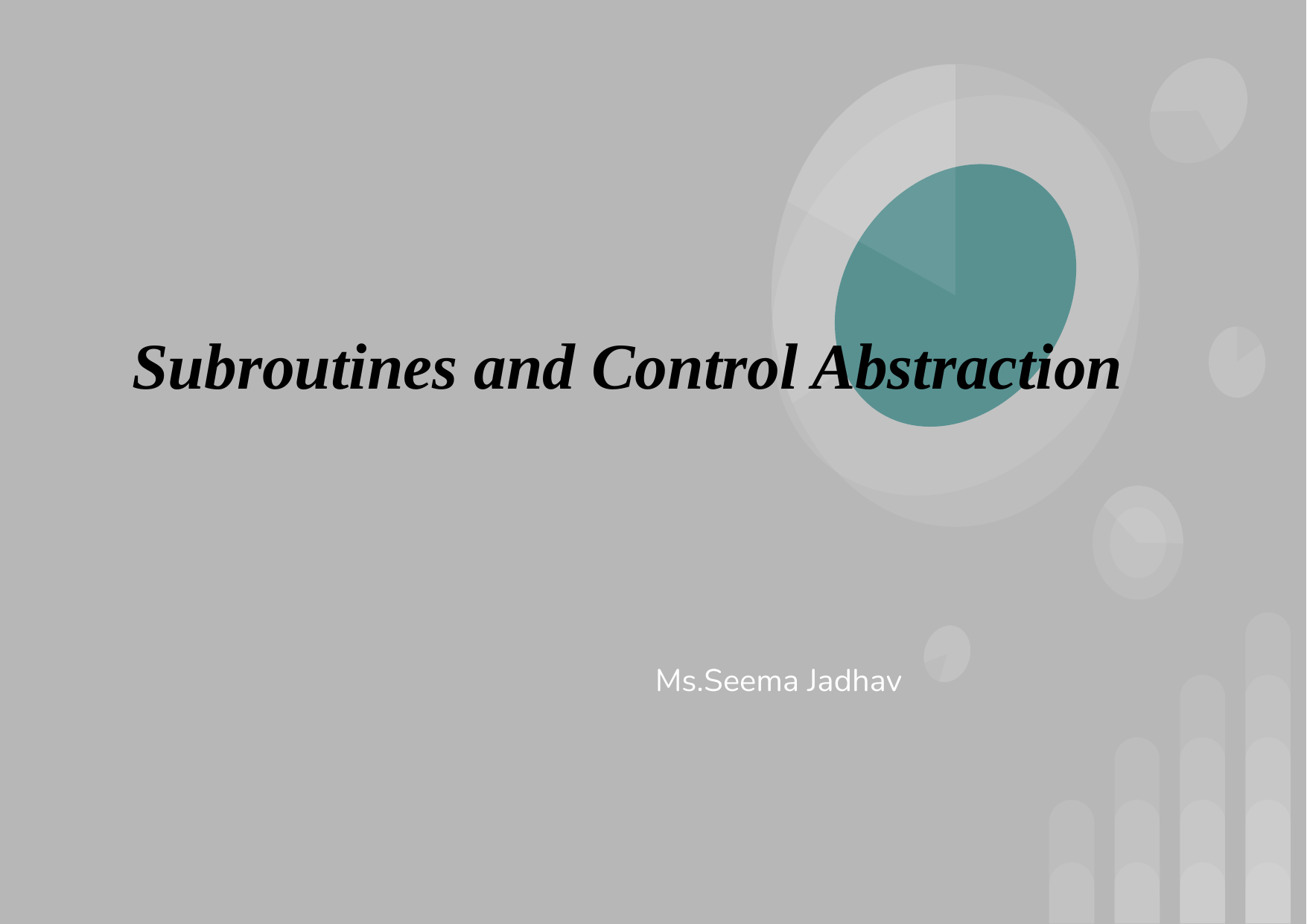

# Subroutines and Control Abstraction
Ms.Seema Jadhav